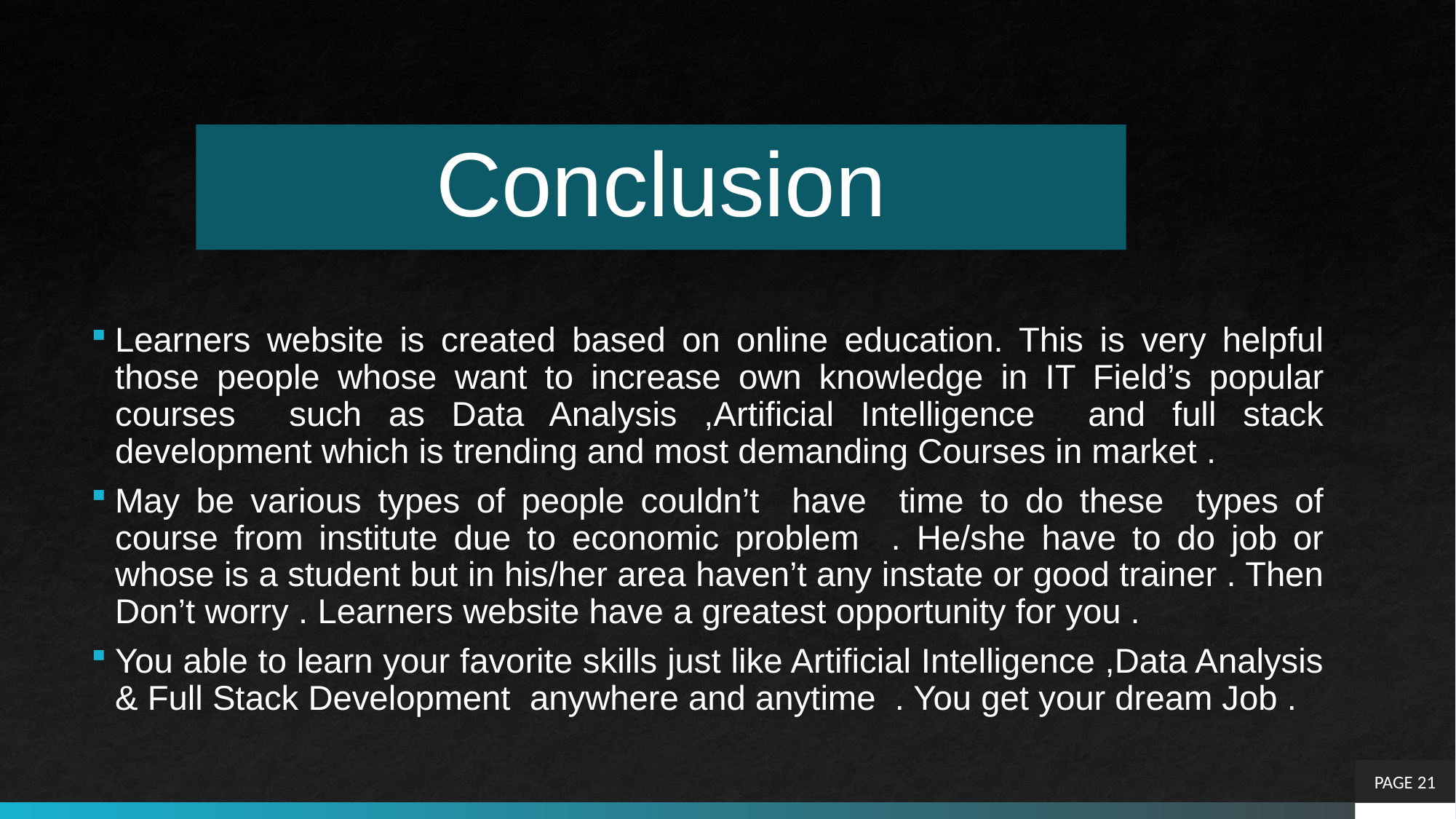

# Conclusion
Learners website is created based on online education. This is very helpful those people whose want to increase own knowledge in IT Field’s popular courses  such as Data Analysis ,Artificial Intelligence  and full stack development which is trending and most demanding Courses in market .
May be various types of people couldn’t  have  time to do these  types of course from institute due to economic problem  . He/she have to do job or whose is a student but in his/her area haven’t any instate or good trainer . Then Don’t worry . Learners website have a greatest opportunity for you .
You able to learn your favorite skills just like Artificial Intelligence ,Data Analysis & Full Stack Development  anywhere and anytime  . You get your dream Job .

PAGE 21